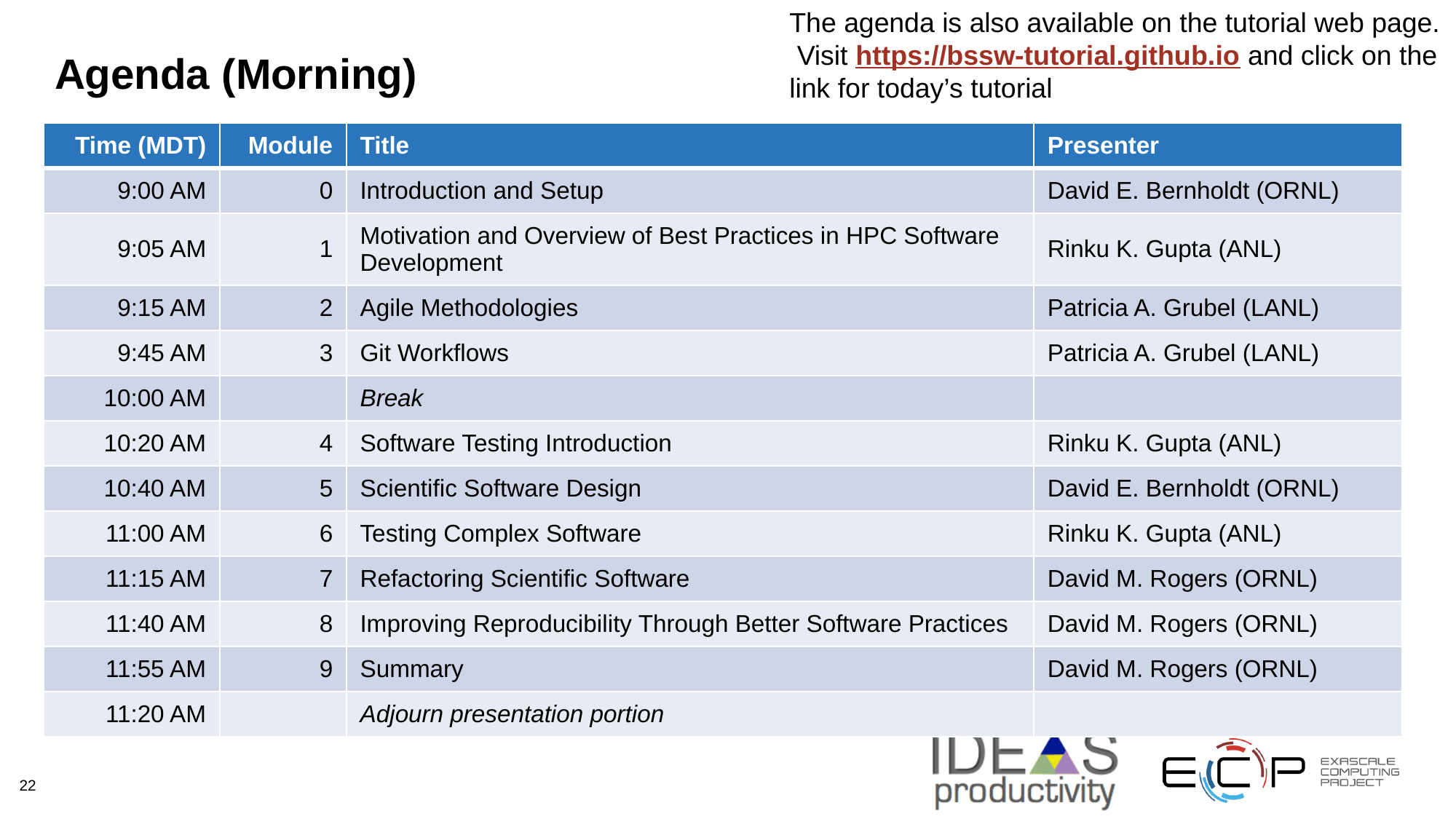

The agenda is also available on the tutorial web page.  Visit https://bssw-tutorial.github.io and click on the link for today’s tutorial
# Agenda (Morning)
| Time (MDT) | Module | Title | Presenter |
| --- | --- | --- | --- |
| 9:00 AM | 0 | Introduction and Setup | David E. Bernholdt (ORNL) |
| 9:05 AM | 1 | Motivation and Overview of Best Practices in HPC Software Development | Rinku K. Gupta (ANL) |
| 9:15 AM | 2 | Agile Methodologies | Patricia A. Grubel (LANL) |
| 9:45 AM | 3 | Git Workflows | Patricia A. Grubel (LANL) |
| 10:00 AM |  | Break |  |
| 10:20 AM | 4 | Software Testing Introduction | Rinku K. Gupta (ANL) |
| 10:40 AM | 5 | Scientific Software Design | David E. Bernholdt (ORNL) |
| 11:00 AM | 6 | Testing Complex Software | Rinku K. Gupta (ANL) |
| 11:15 AM | 7 | Refactoring Scientific Software | David M. Rogers (ORNL) |
| 11:40 AM | 8 | Improving Reproducibility Through Better Software Practices | David M. Rogers (ORNL) |
| 11:55 AM | 9 | Summary | David M. Rogers (ORNL) |
| 11:20 AM |  | Adjourn presentation portion |  |